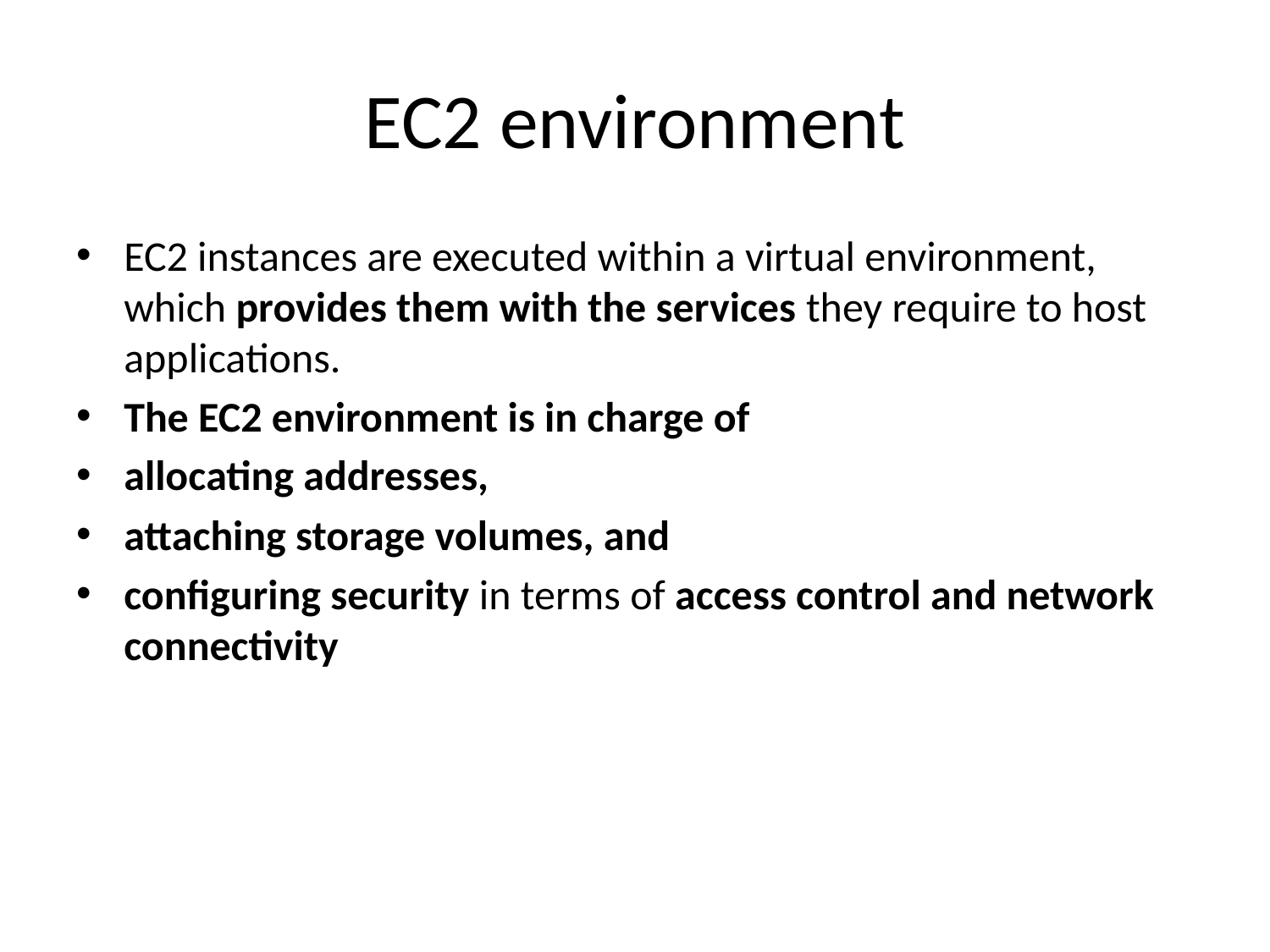

# EC2 environment
EC2 instances are executed within a virtual environment, which provides them with the services they require to host applications.
The EC2 environment is in charge of
allocating addresses,
attaching storage volumes, and
configuring security in terms of access control and network connectivity